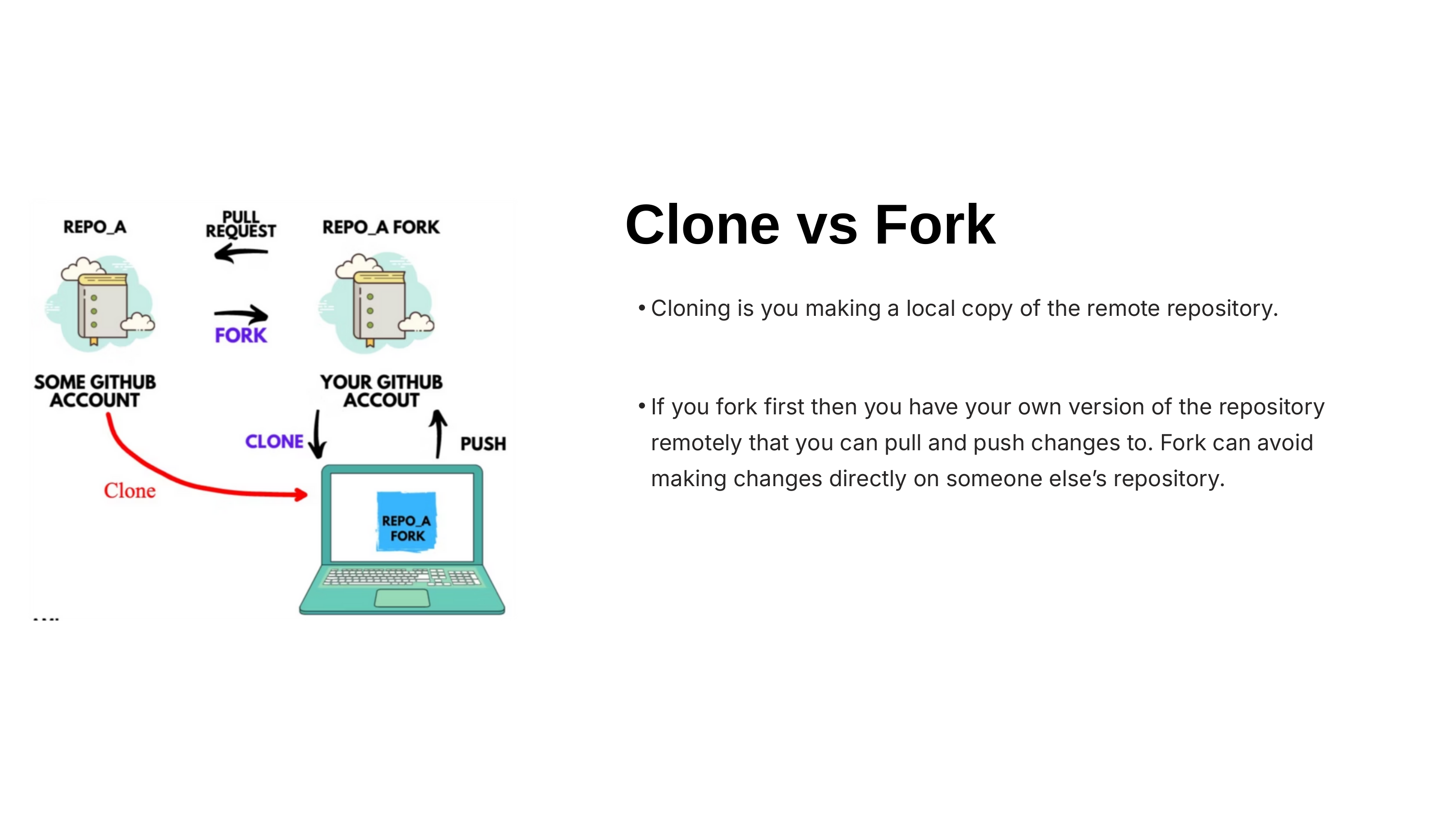

Clone vs Fork

Cloning is you making a local copy of the remote repository.
If you fork first then you have your own version of the repository remotely that you can pull and push changes to. Fork can avoid making changes directly on someone else’s repository.